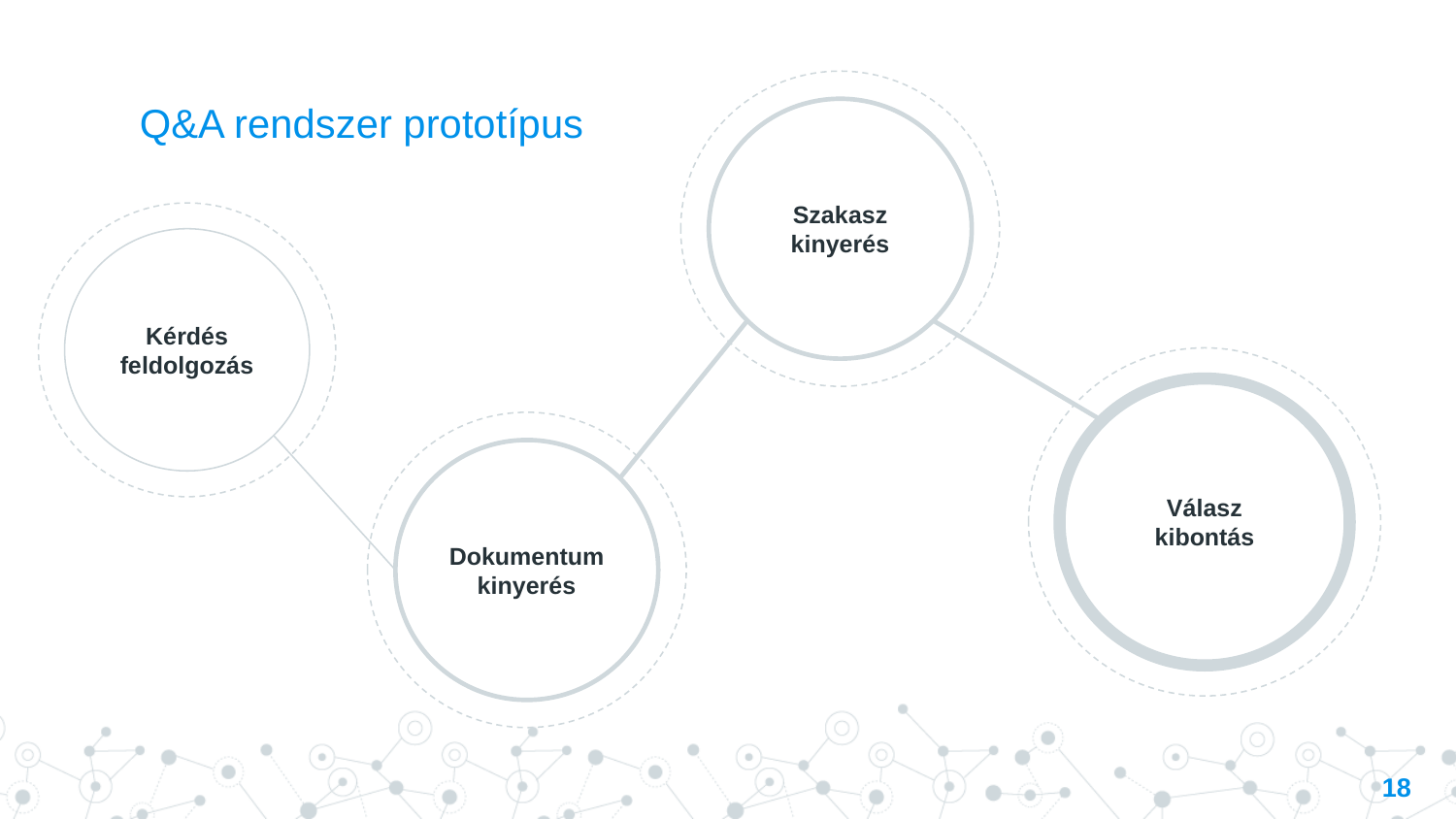

# Q&A rendszer prototípus

Szakasz kinyerés

Kérdés feldolgozás

Válasz kibontás

Dokumentum kinyerés
18